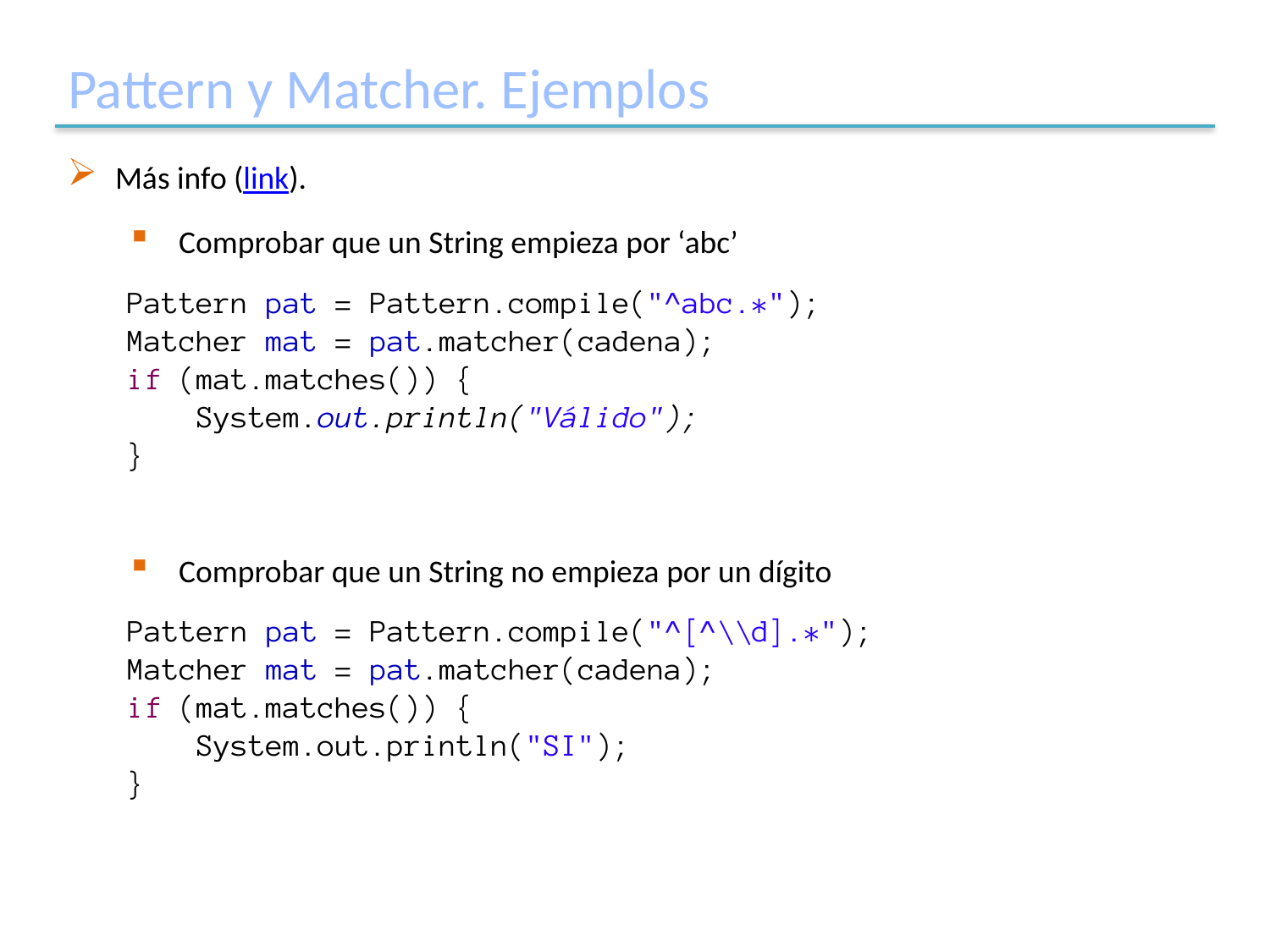

# Pattern y Matcher. Ejemplos
Más info (link).
Comprobar que un String empieza por ‘abc’
Pattern pat = Pattern.compile("^abc.*");
Matcher mat = pat.matcher(cadena);
if (mat.matches()) {
    System.out.println("Válido");
}
Comprobar que un String no empieza por un dígito
Pattern pat = Pattern.compile("^[^\\d].*");
Matcher mat = pat.matcher(cadena);
if (mat.matches()) {
    System.out.println("SI");
}